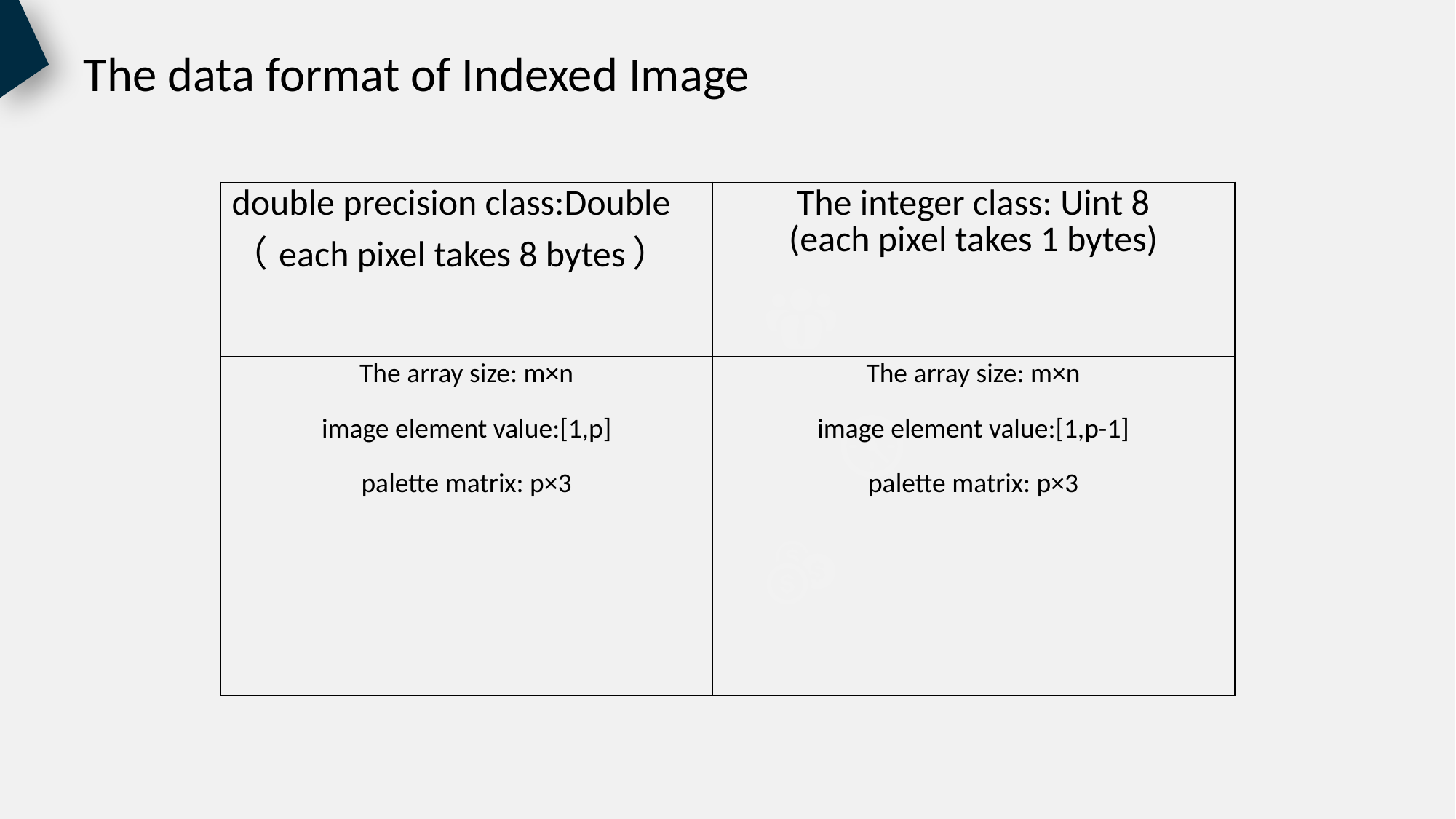

The data format of Indexed Image

| double precision class:Double （each pixel takes 8 bytes） | The integer class: Uint 8 (each pixel takes 1 bytes) |
| --- | --- |
| The array size: m×n image element value:[1,p] palette matrix: p×3 | The array size: m×n image element value:[1,p-1] palette matrix: p×3 |